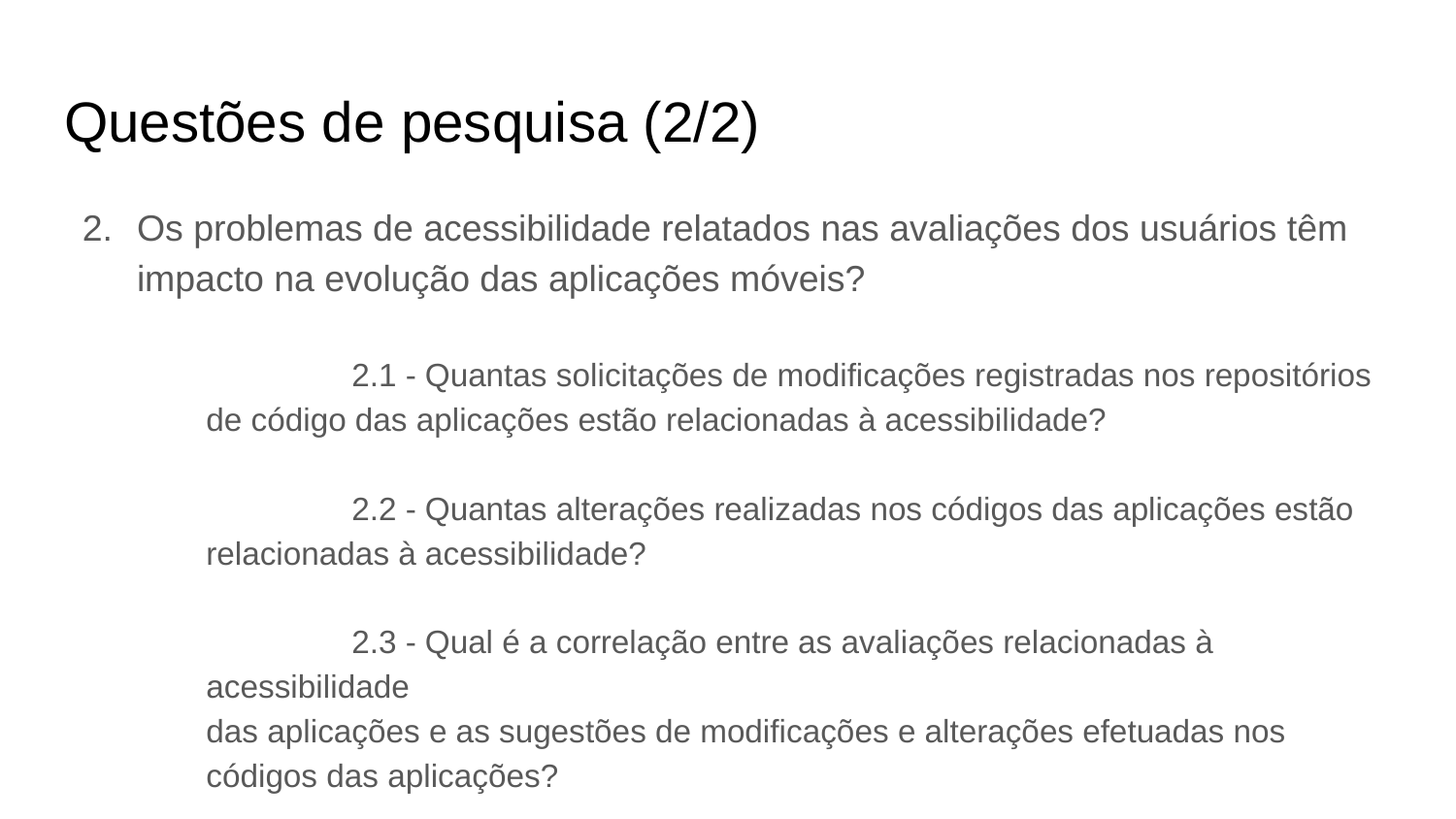

# Questões de pesquisa (2/2)
Os problemas de acessibilidade relatados nas avaliações dos usuários têm impacto na evolução das aplicações móveis?

	2.1 - Quantas solicitações de modificações registradas nos repositórios de código das aplicações estão relacionadas à acessibilidade?

	2.2 - Quantas alterações realizadas nos códigos das aplicações estão relacionadas à acessibilidade?

	2.3 - Qual é a correlação entre as avaliações relacionadas à acessibilidade
das aplicações e as sugestões de modificações e alterações efetuadas nos códigos das aplicações?